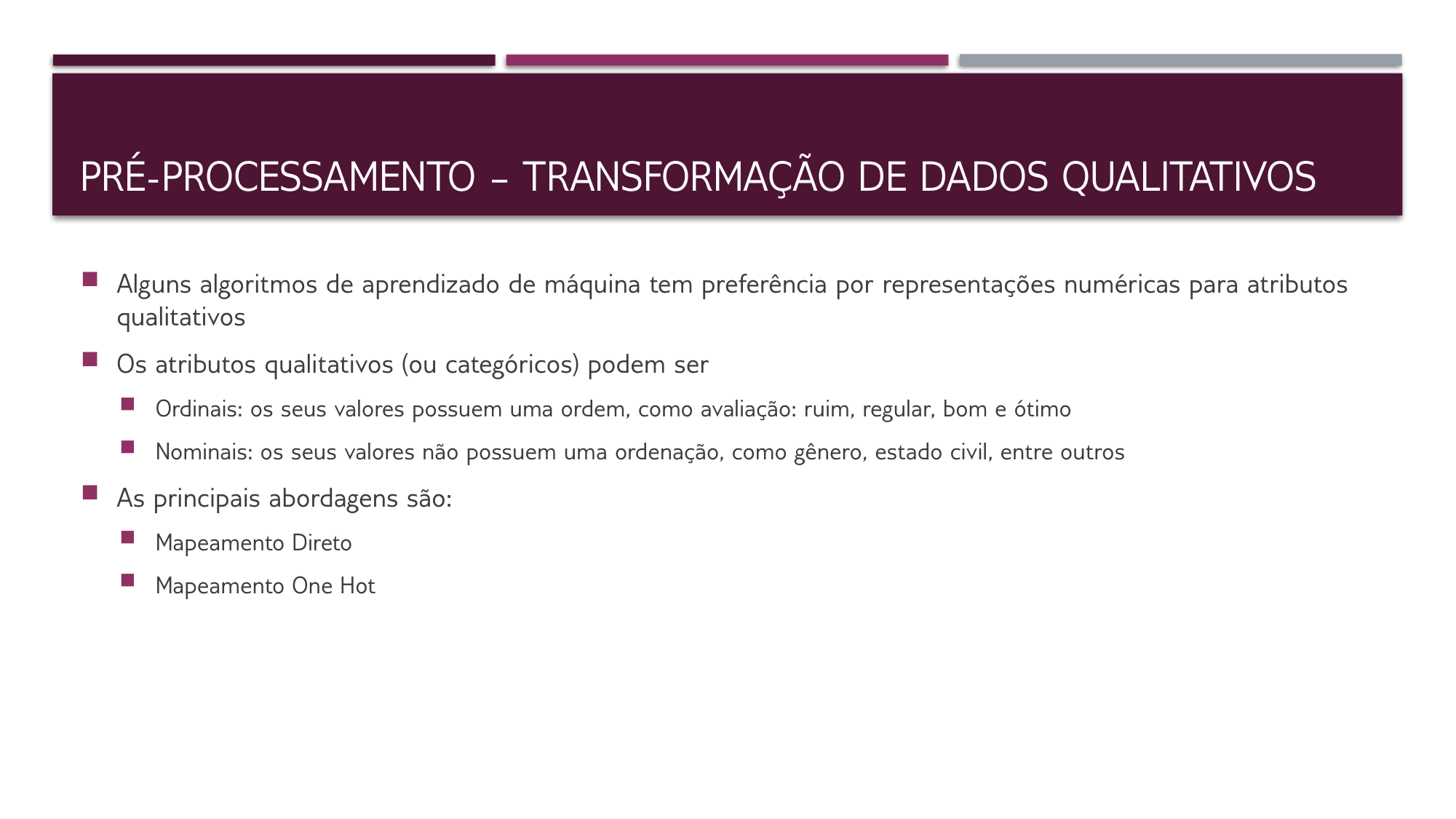

# Pré-processamento – transformação de dados qualitativos
Alguns algoritmos de aprendizado de máquina tem preferência por representações numéricas para atributos qualitativos
Os atributos qualitativos (ou categóricos) podem ser
Ordinais: os seus valores possuem uma ordem, como avaliação: ruim, regular, bom e ótimo
Nominais: os seus valores não possuem uma ordenação, como gênero, estado civil, entre outros
As principais abordagens são:
Mapeamento Direto
Mapeamento One Hot